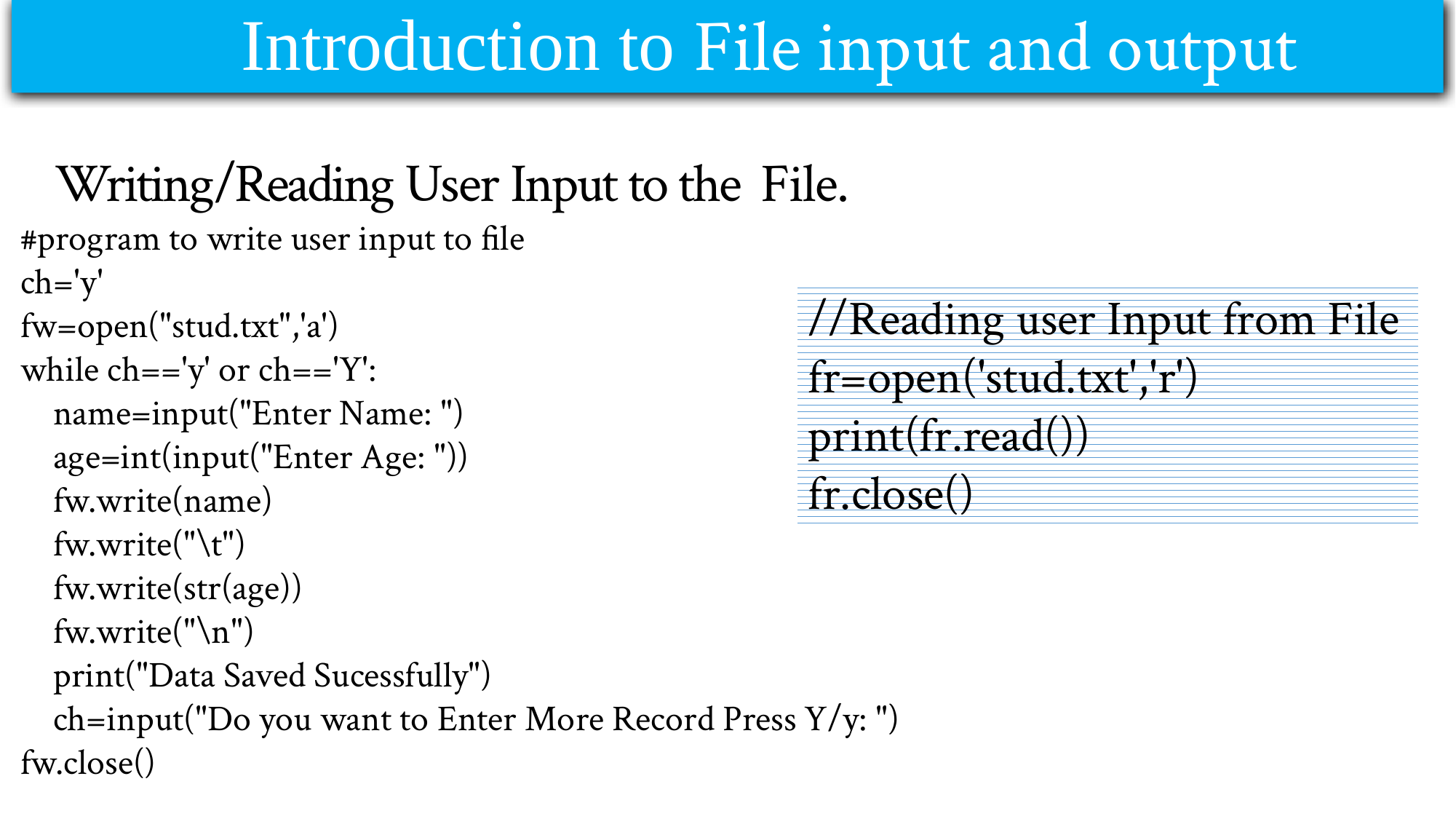

Introduction to File input and output
# Writing/Reading User Input to the File.
#program to write user input to file
ch='y'
fw=open("stud.txt",'a')
while ch=='y' or ch=='Y':
    name=input("Enter Name: ")
    age=int(input("Enter Age: "))
    fw.write(name)
    fw.write("\t")
    fw.write(str(age))
    fw.write("\n")
    print("Data Saved Sucessfully")
    ch=input("Do you want to Enter More Record Press Y/y: ")
fw.close()
//Reading user Input from File
fr=open('stud.txt','r')
print(fr.read())
fr.close()
Student File is  created by using  the above  program.
Output